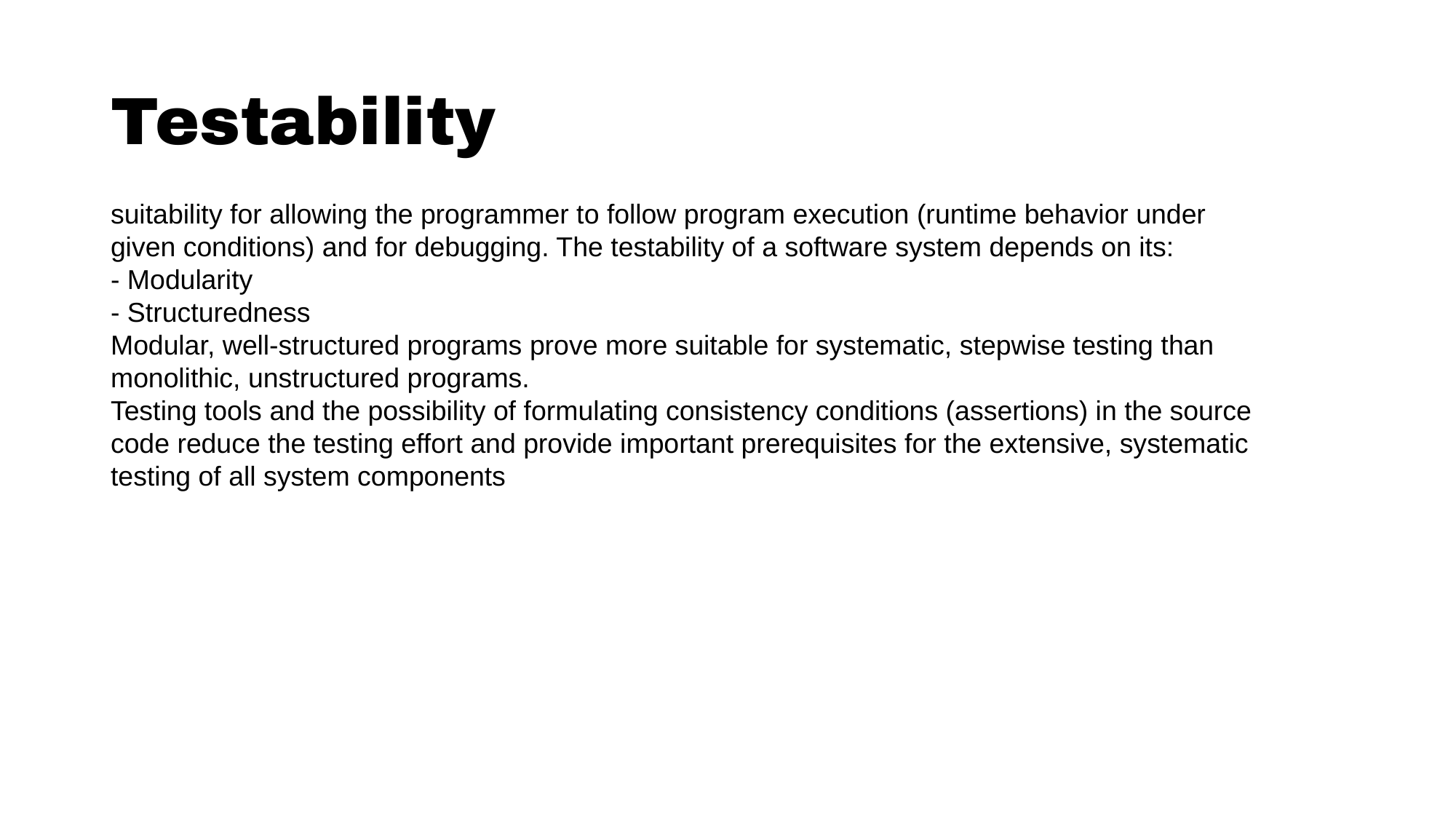

# Testability
suitability for allowing the programmer to follow program execution (runtime behavior under given conditions) and for debugging. The testability of a software system depends on its:
- Modularity
- Structuredness
Modular, well-structured programs prove more suitable for systematic, stepwise testing than monolithic, unstructured programs.
Testing tools and the possibility of formulating consistency conditions (assertions) in the source code reduce the testing effort and provide important prerequisites for the extensive, systematic testing of all system components